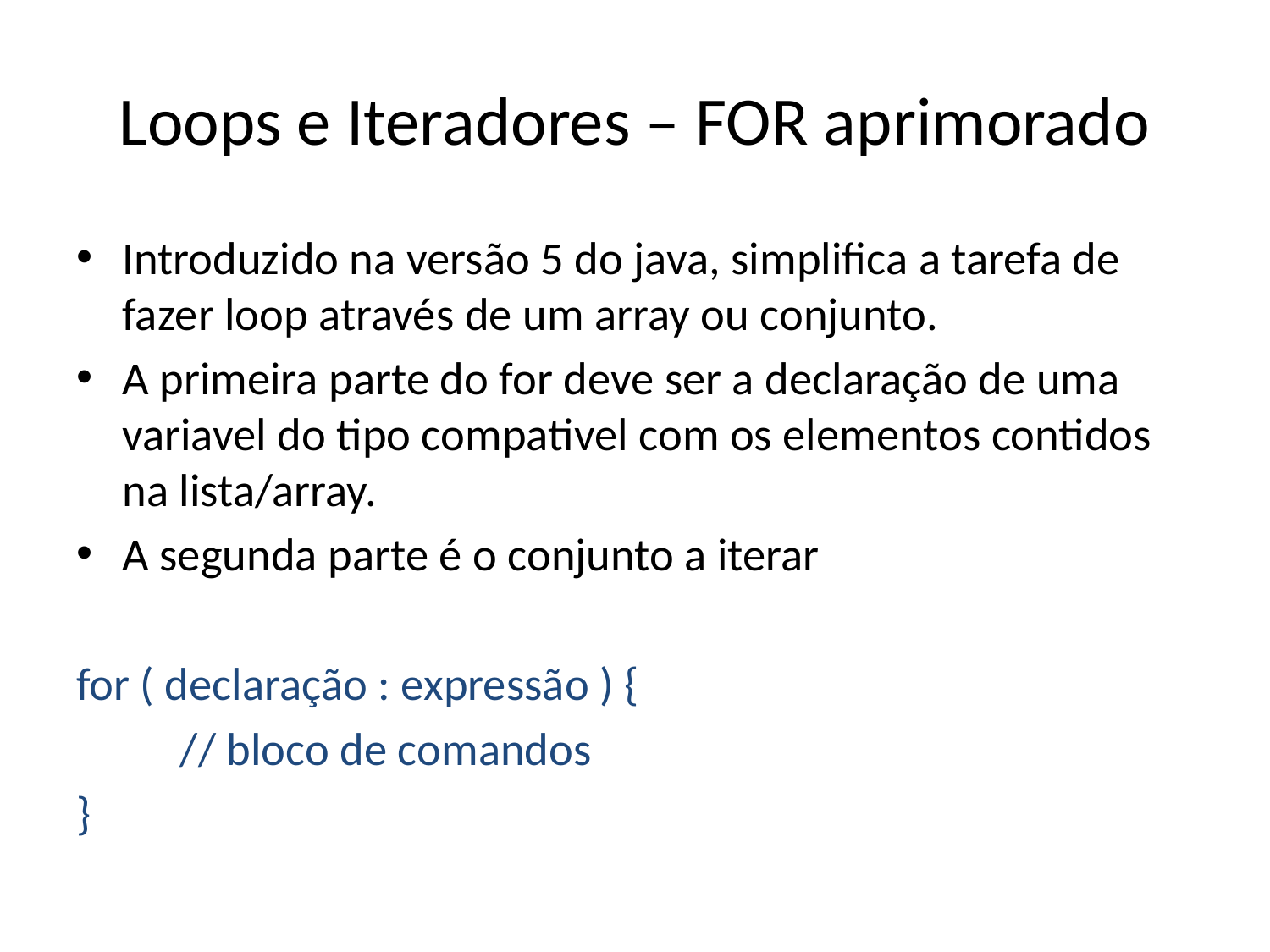

# Loops e Iteradores – FOR aprimorado
Introduzido na versão 5 do java, simplifica a tarefa de fazer loop através de um array ou conjunto.
A primeira parte do for deve ser a declaração de uma variavel do tipo compativel com os elementos contidos na lista/array.
A segunda parte é o conjunto a iterar

for ( declaração : expressão ) {
	// bloco de comandos
}